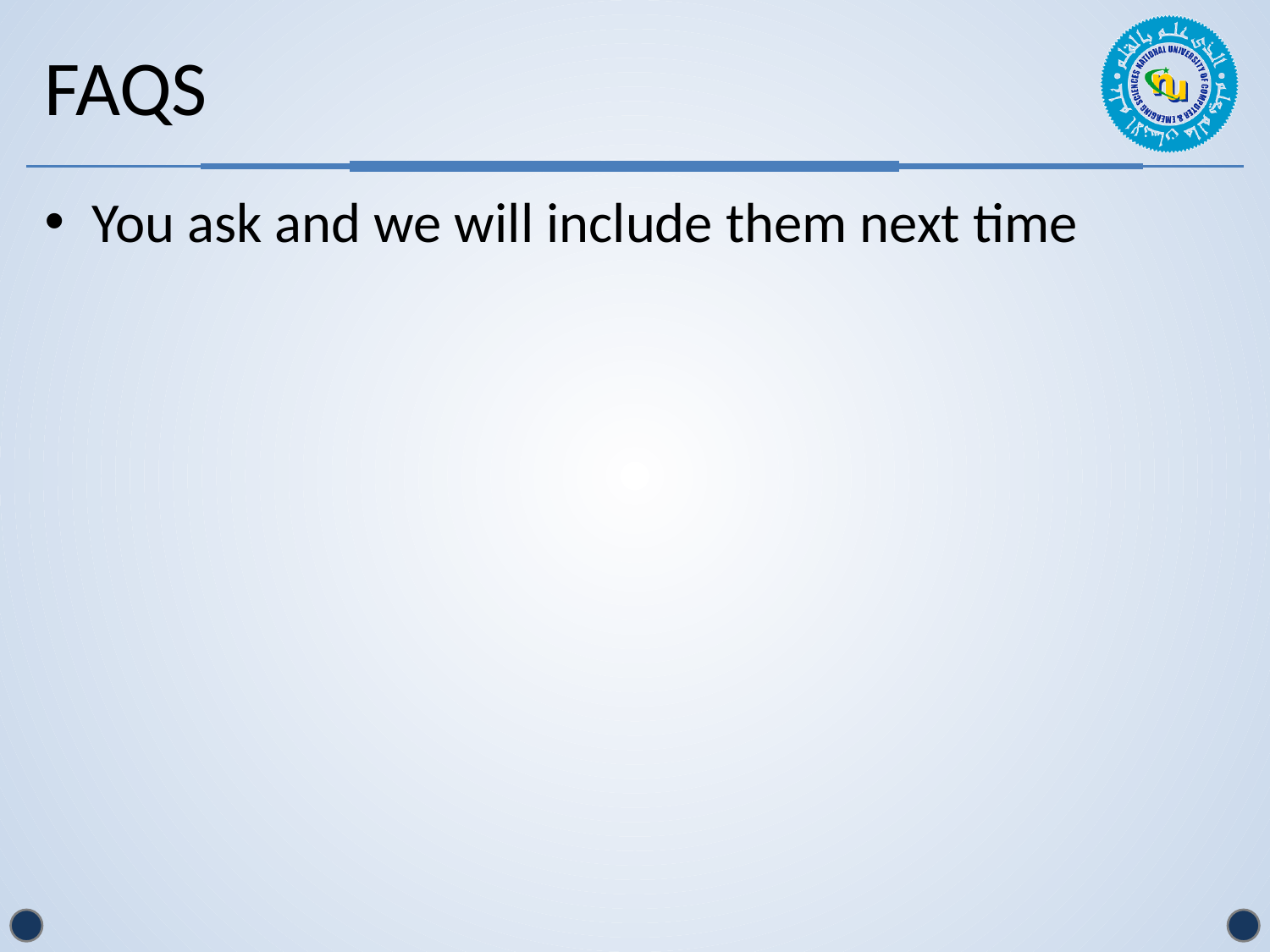

# FAQs
You ask and we will include them next time